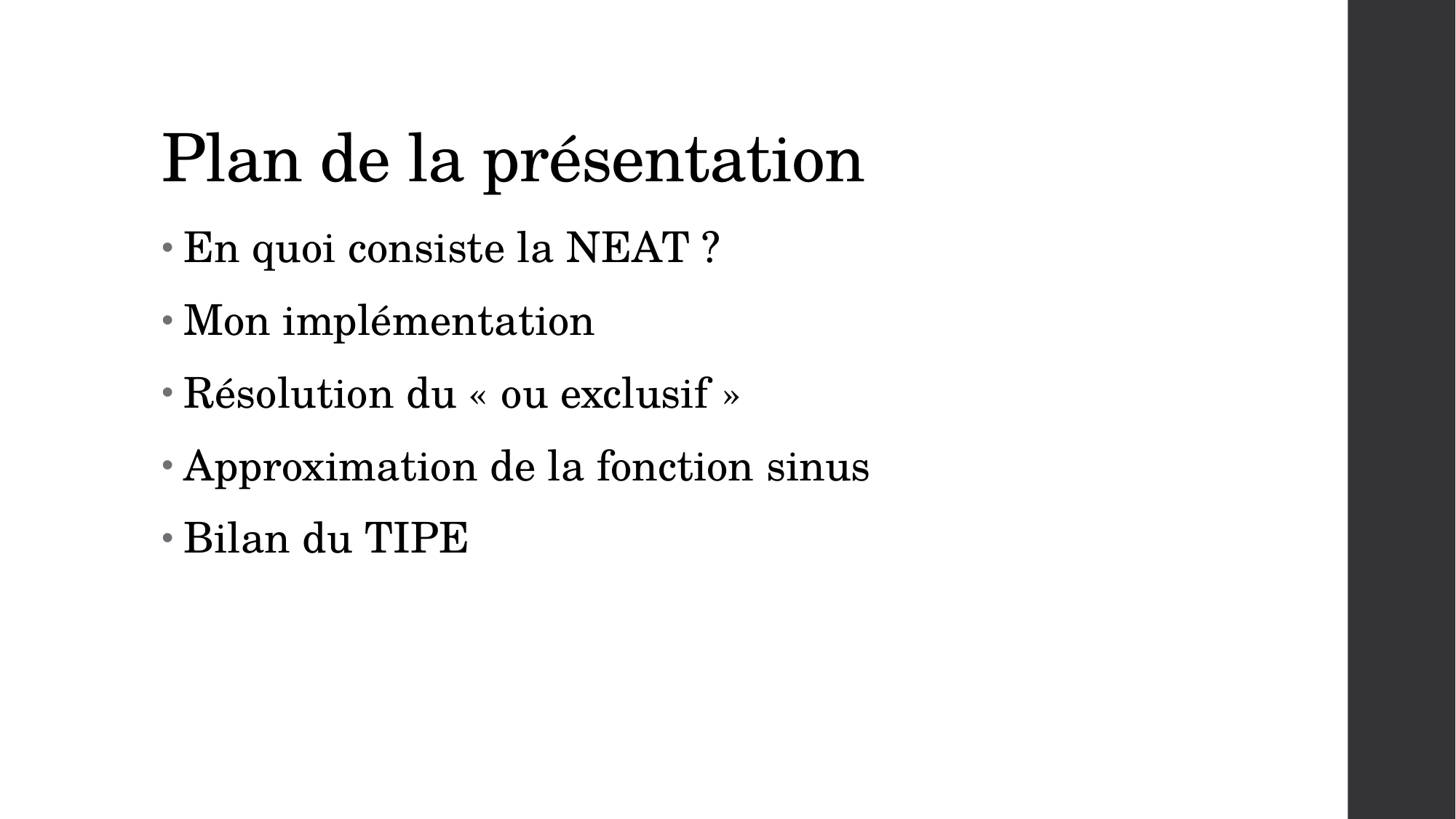

# Plan de la présentation
En quoi consiste la NEAT ?
Mon implémentation
Résolution du « ou exclusif »
Approximation de la fonction sinus
Bilan du TIPE